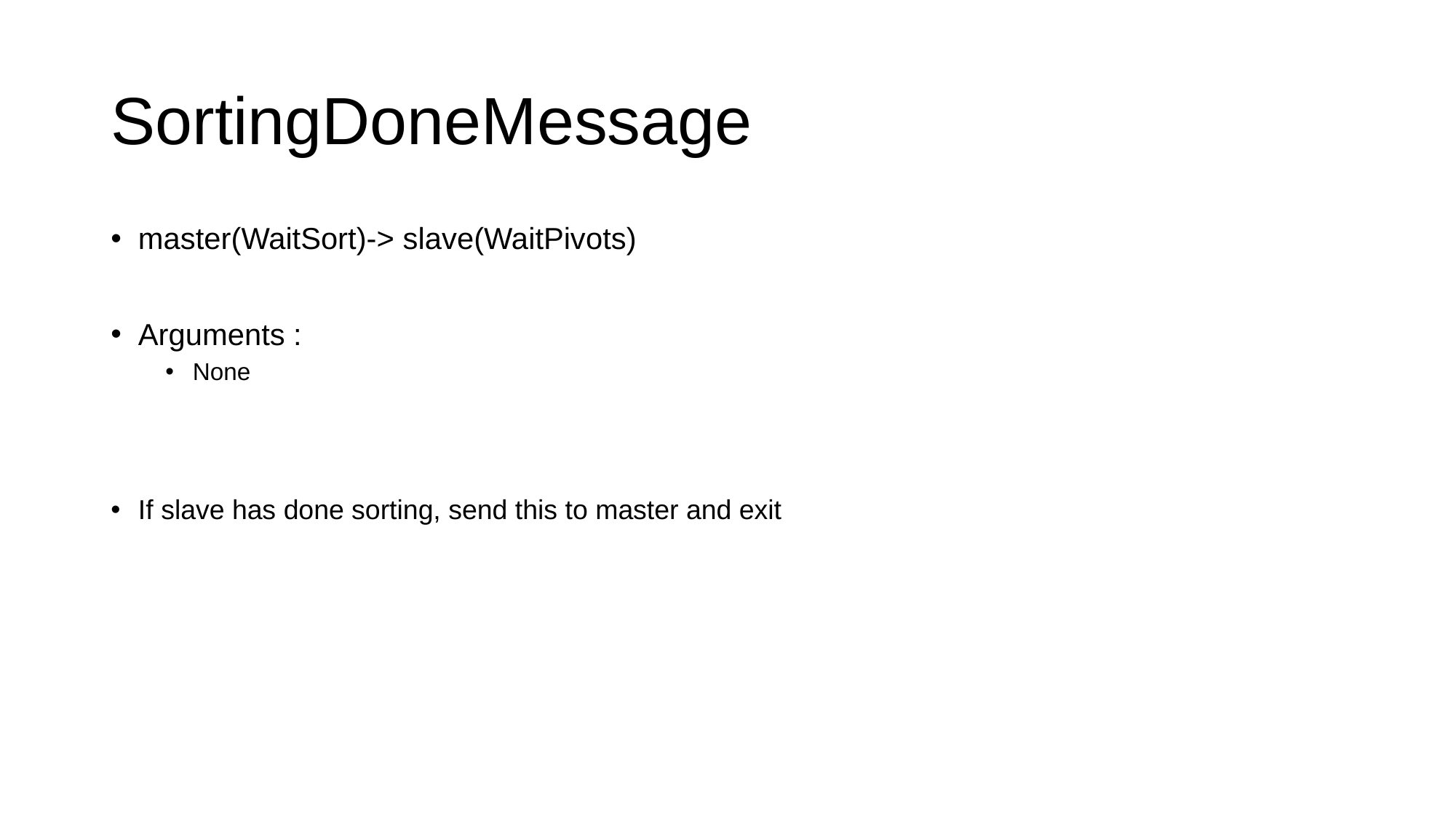

# SortingDoneMessage
master(WaitSort)-> slave(WaitPivots)

Arguments :
None

If slave has done sorting, send this to master and exit